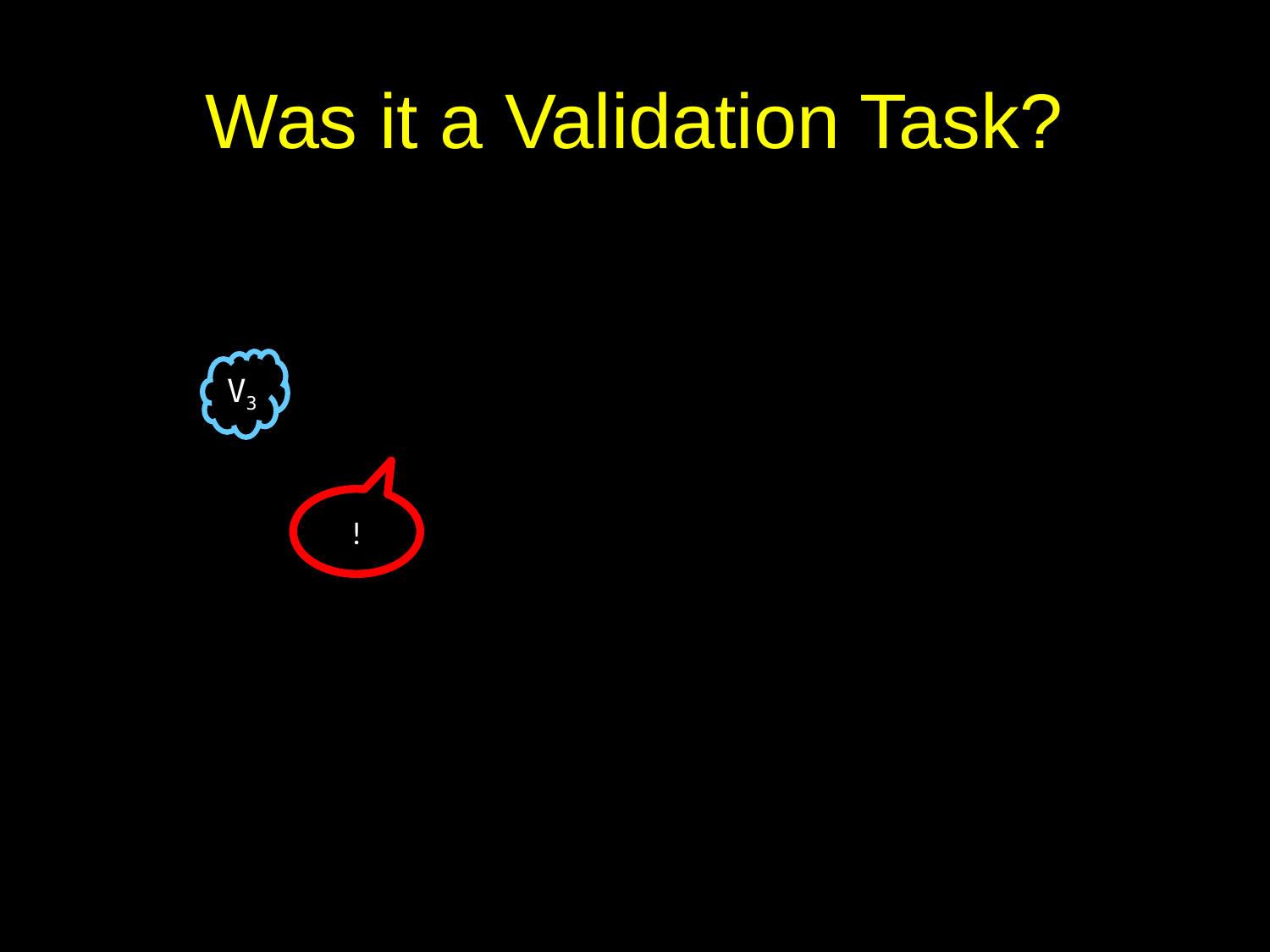

# Was it a Validation Task?

V3
!